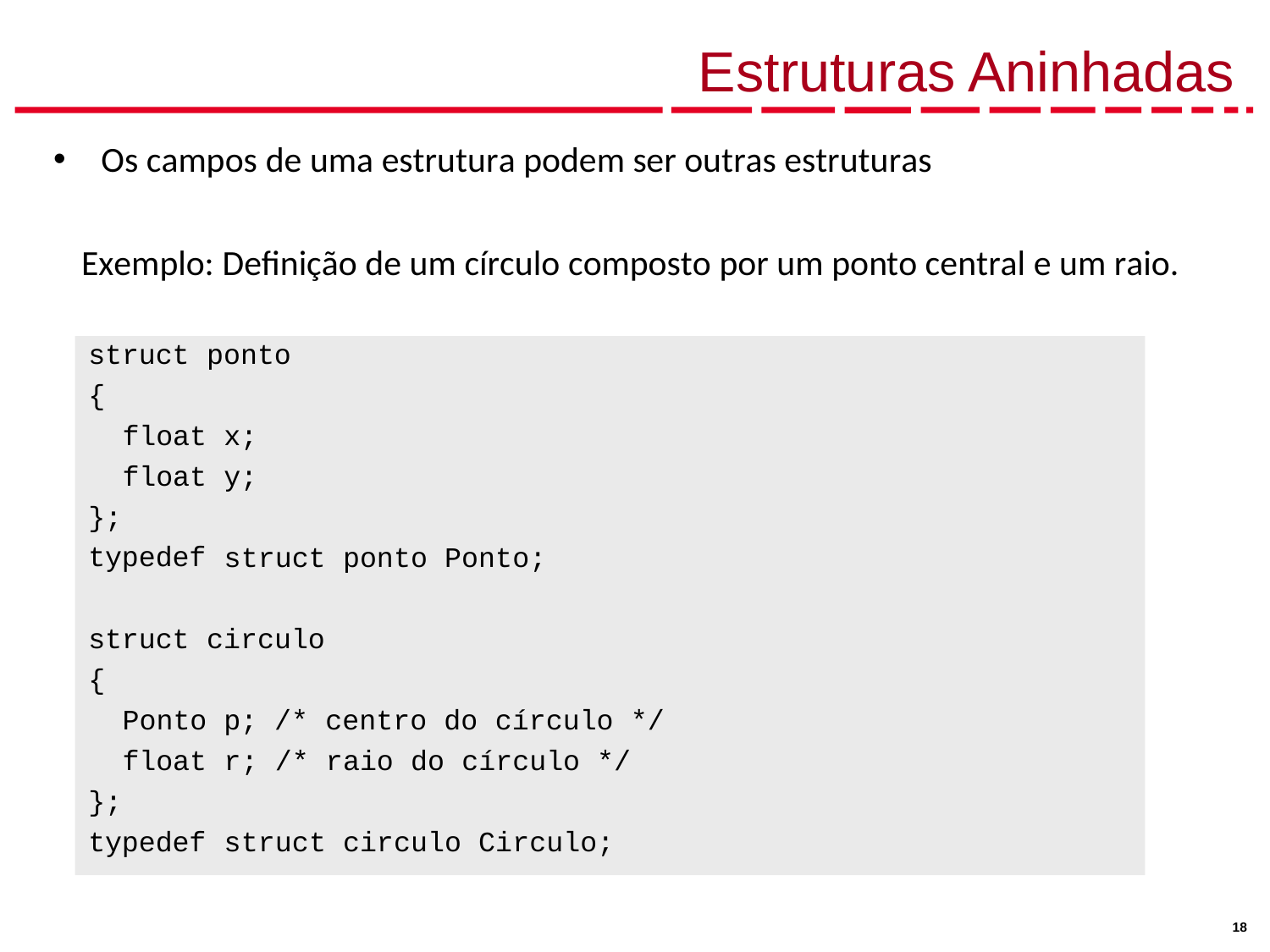

# Estruturas Aninhadas
Os campos de uma estrutura podem ser outras estruturas

Exemplo: Definição de um círculo composto por um ponto central e um raio.

struct ponto
{
float x; float y;
};
typedef
struct
ponto Ponto;
struct circulo
{
Ponto float
};
typedef
p; /* centro do círculo */ r; /* raio do círculo */
struct circulo Circulo;